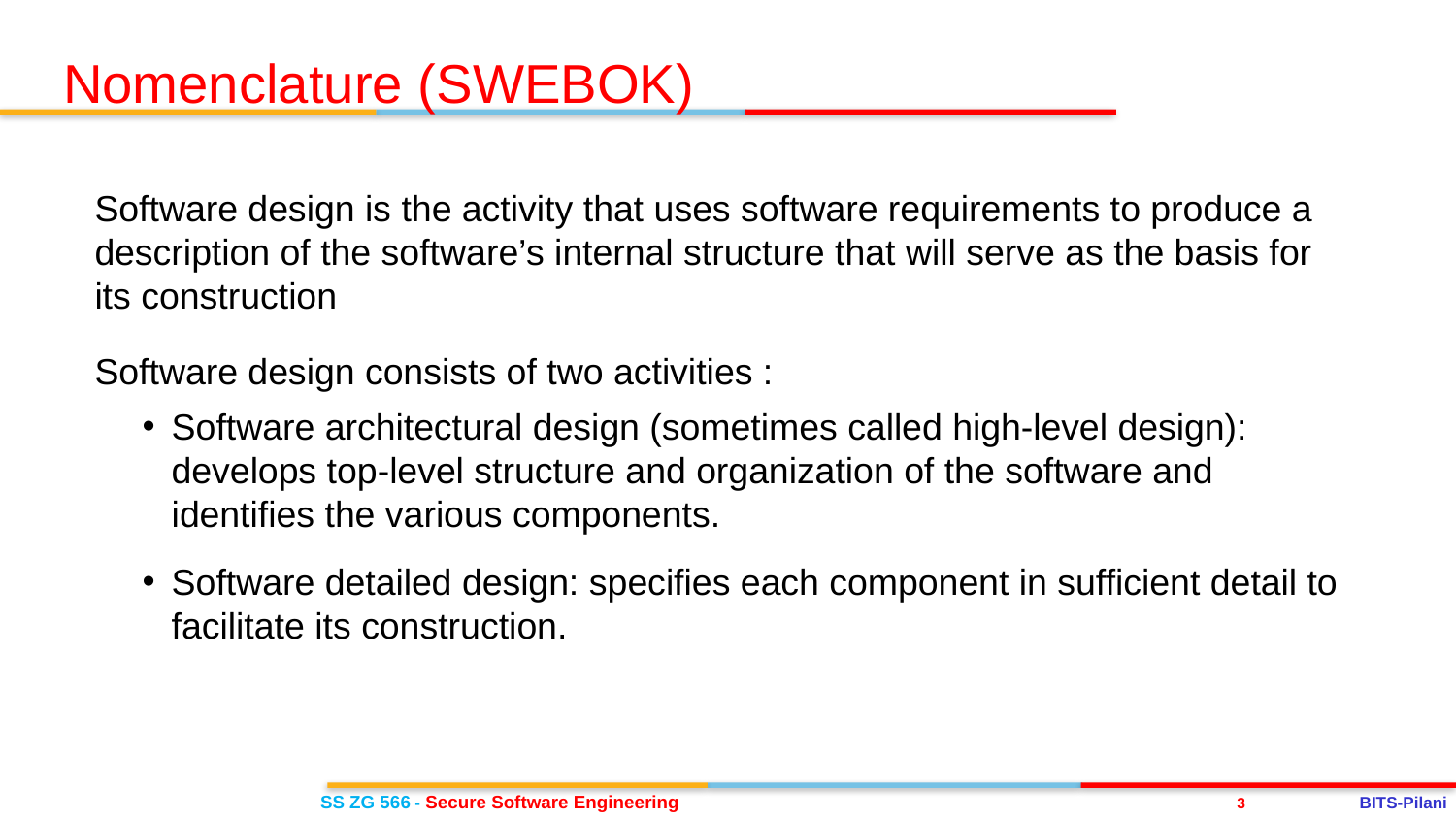

Nomenclature (SWEBOK)
Software design is the activity that uses software requirements to produce a description of the software’s internal structure that will serve as the basis for its construction
Software design consists of two activities :
Software architectural design (sometimes called high-level design): develops top-level structure and organization of the software and identifies the various components.
Software detailed design: specifies each component in sufficient detail to facilitate its construction.